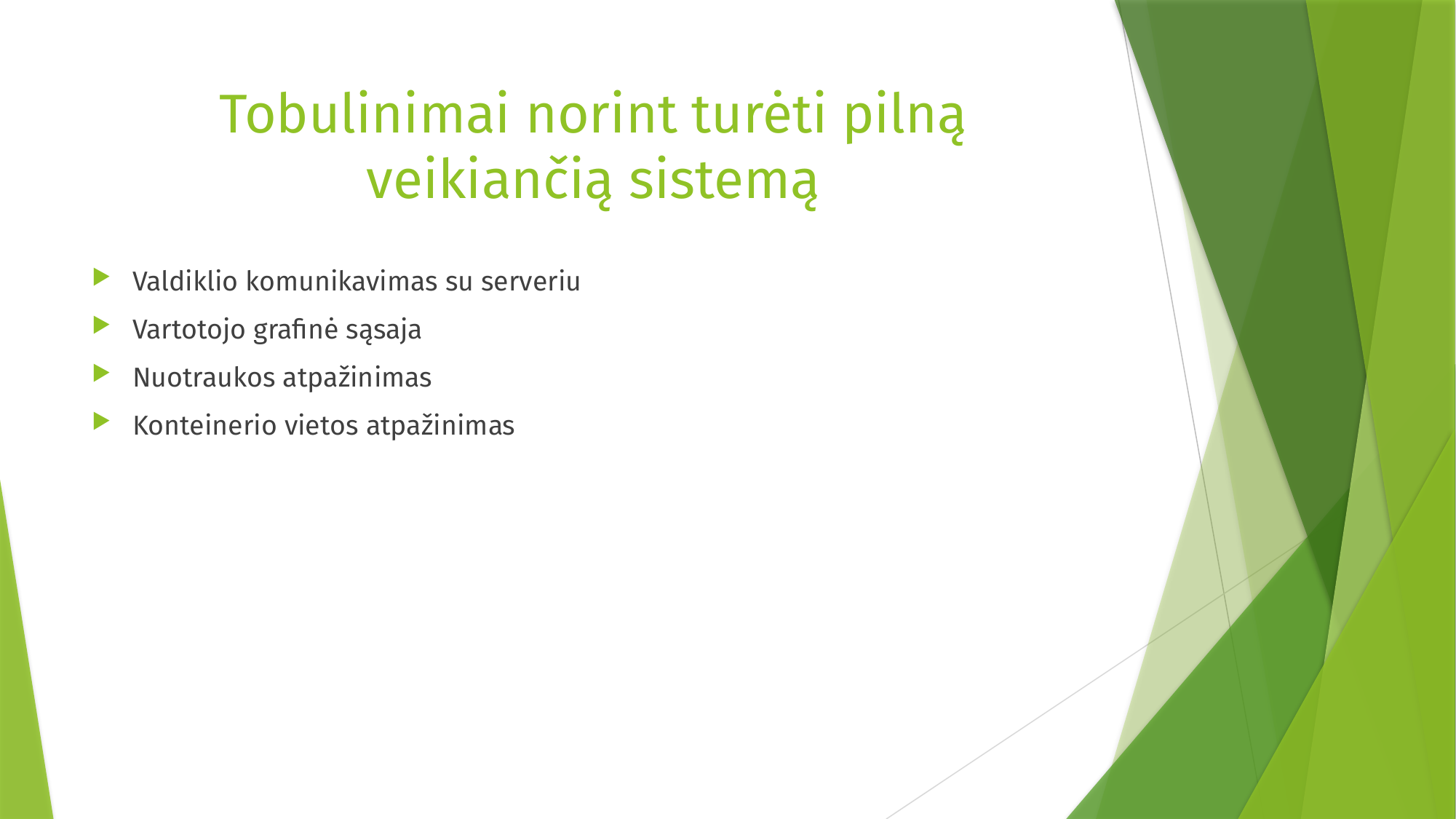

# Tobulinimai norint turėti pilną veikiančią sistemą
Valdiklio komunikavimas su serveriu
Vartotojo grafinė sąsaja
Nuotraukos atpažinimas
Konteinerio vietos atpažinimas